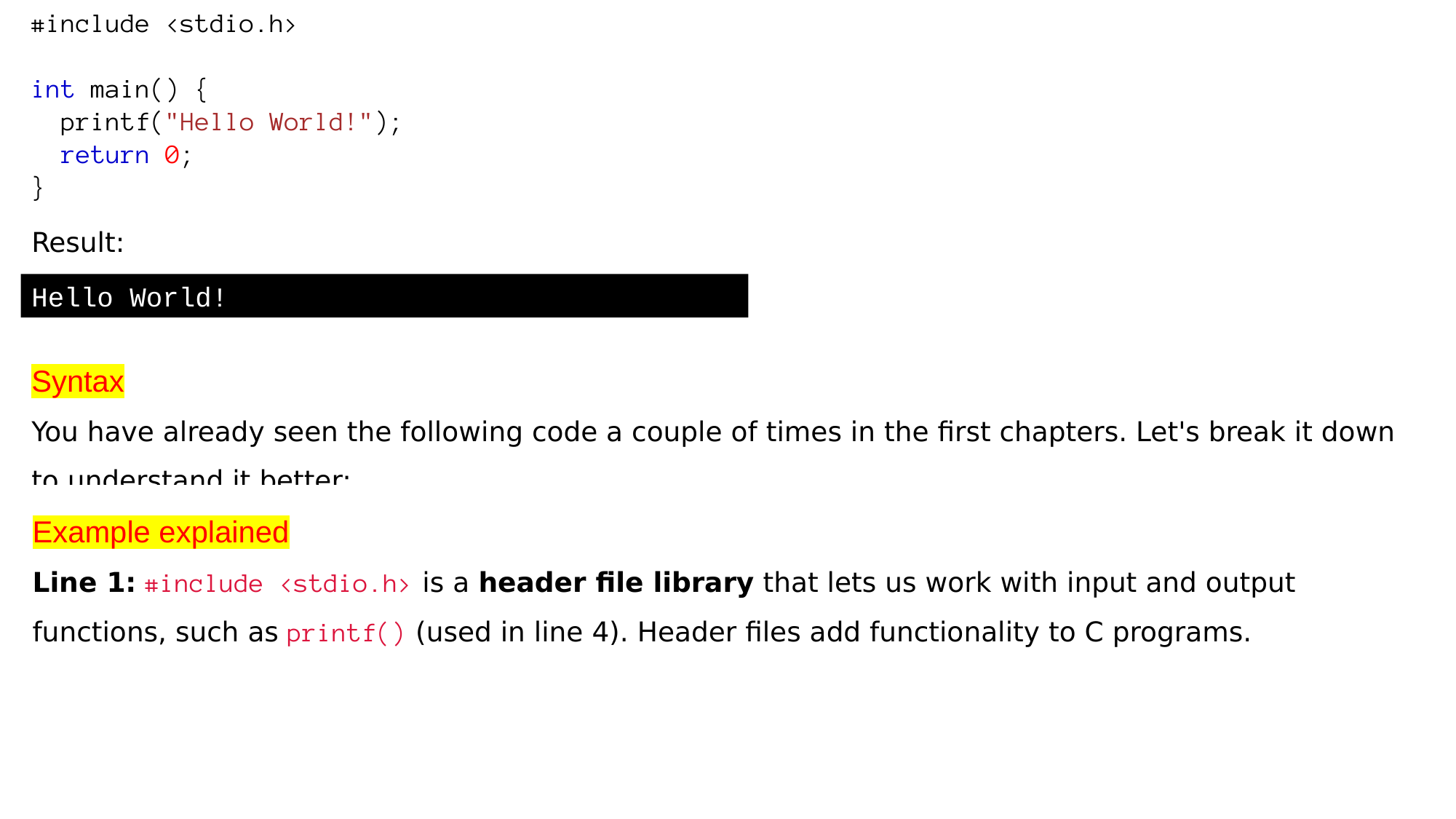

#include <stdio.h>
int main() {
  printf("Hello World!");
  return 0;
}
Result:
Hello World!
Syntax
You have already seen the following code a couple of times in the first chapters. Let's break it down to understand it better:
Example explained
Line 1: #include <stdio.h> is a header file library that lets us work with input and output functions, such as printf() (used in line 4). Header files add functionality to C programs.